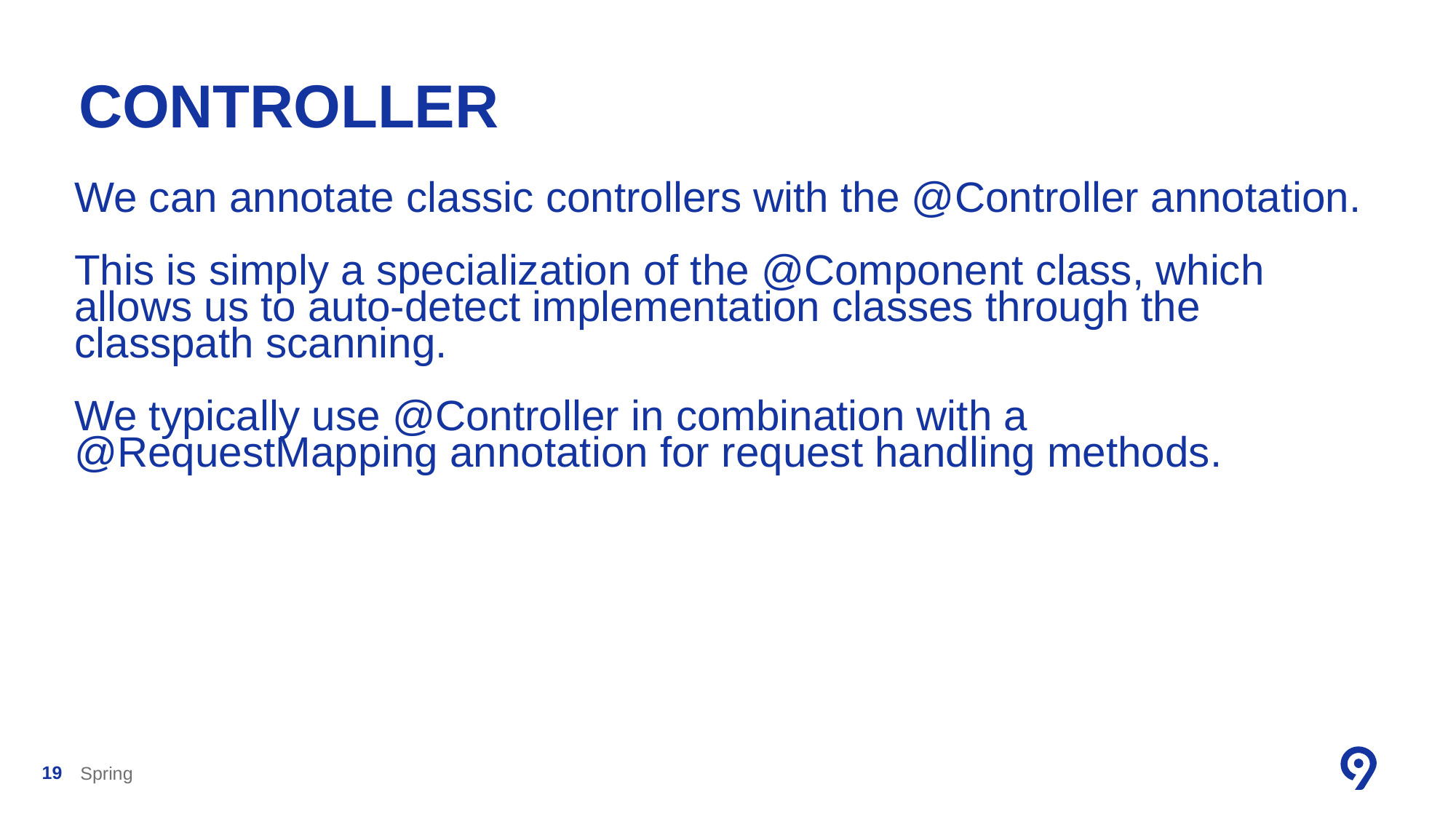

# CONTROLLER
We can annotate classic controllers with the @Controller annotation.

This is simply a specialization of the @Component class, which allows us to auto-detect implementation classes through the classpath scanning.

We typically use @Controller in combination with a @RequestMapping annotation for request handling methods.
Spring
19